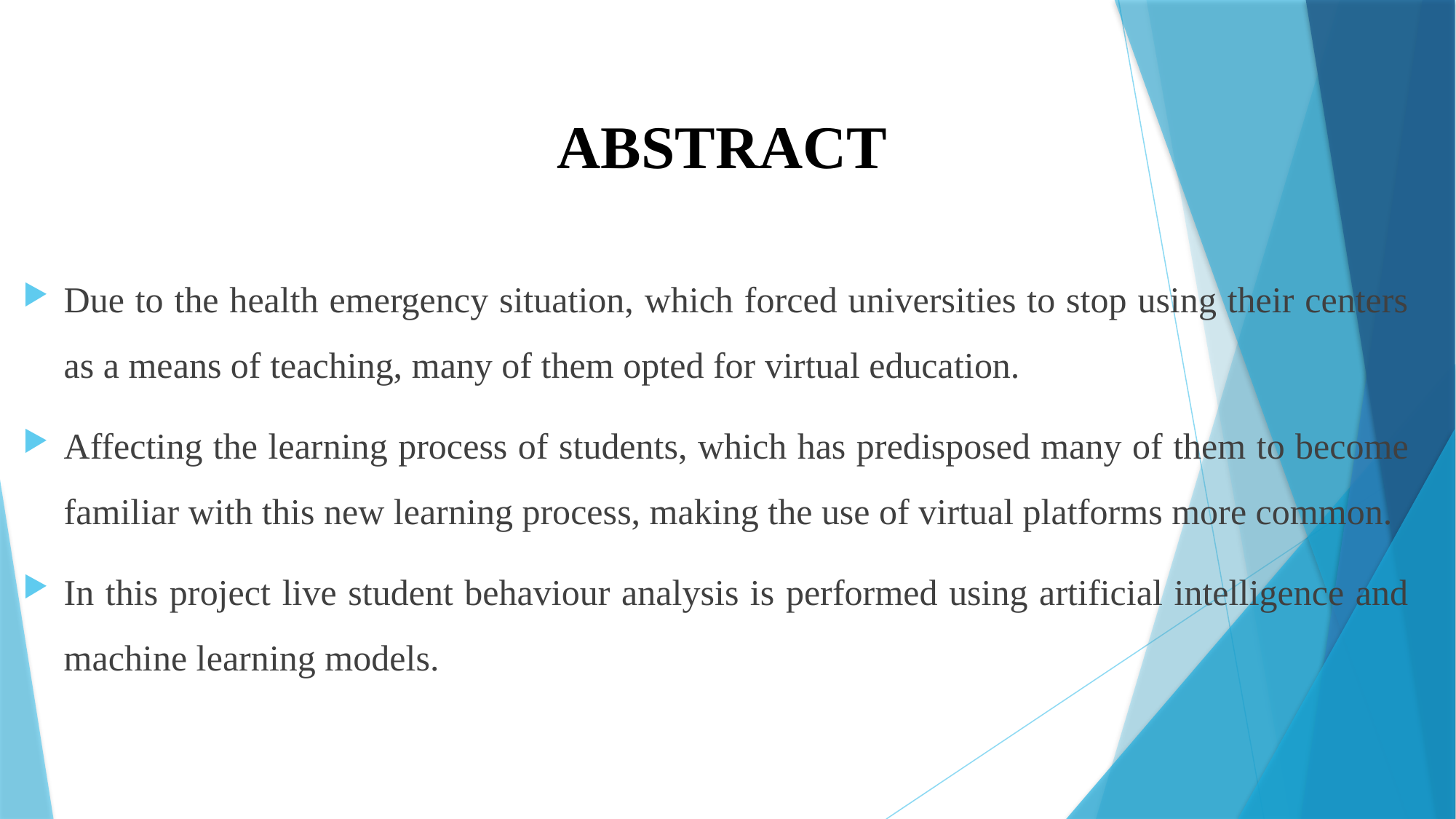

ABSTRACt
Due to the health emergency situation, which forced universities to stop using their centers as a means of teaching, many of them opted for virtual education.
Affecting the learning process of students, which has predisposed many of them to become familiar with this new learning process, making the use of virtual platforms more common.
In this project live student behaviour analysis is performed using artificial intelligence and machine learning models.